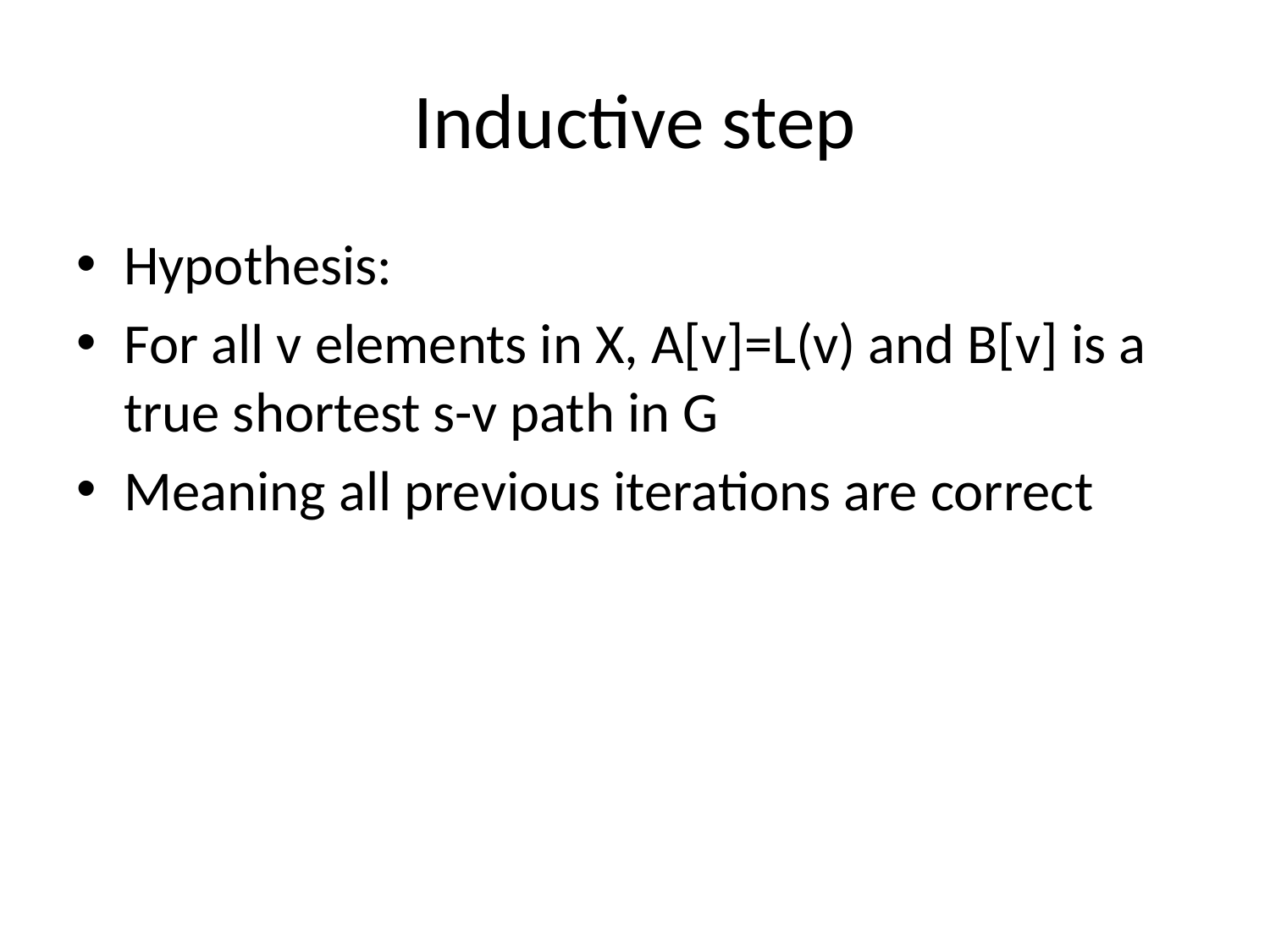

# Inductive step
Hypothesis:
For all v elements in X, A[v]=L(v) and B[v] is a true shortest s-v path in G
Meaning all previous iterations are correct